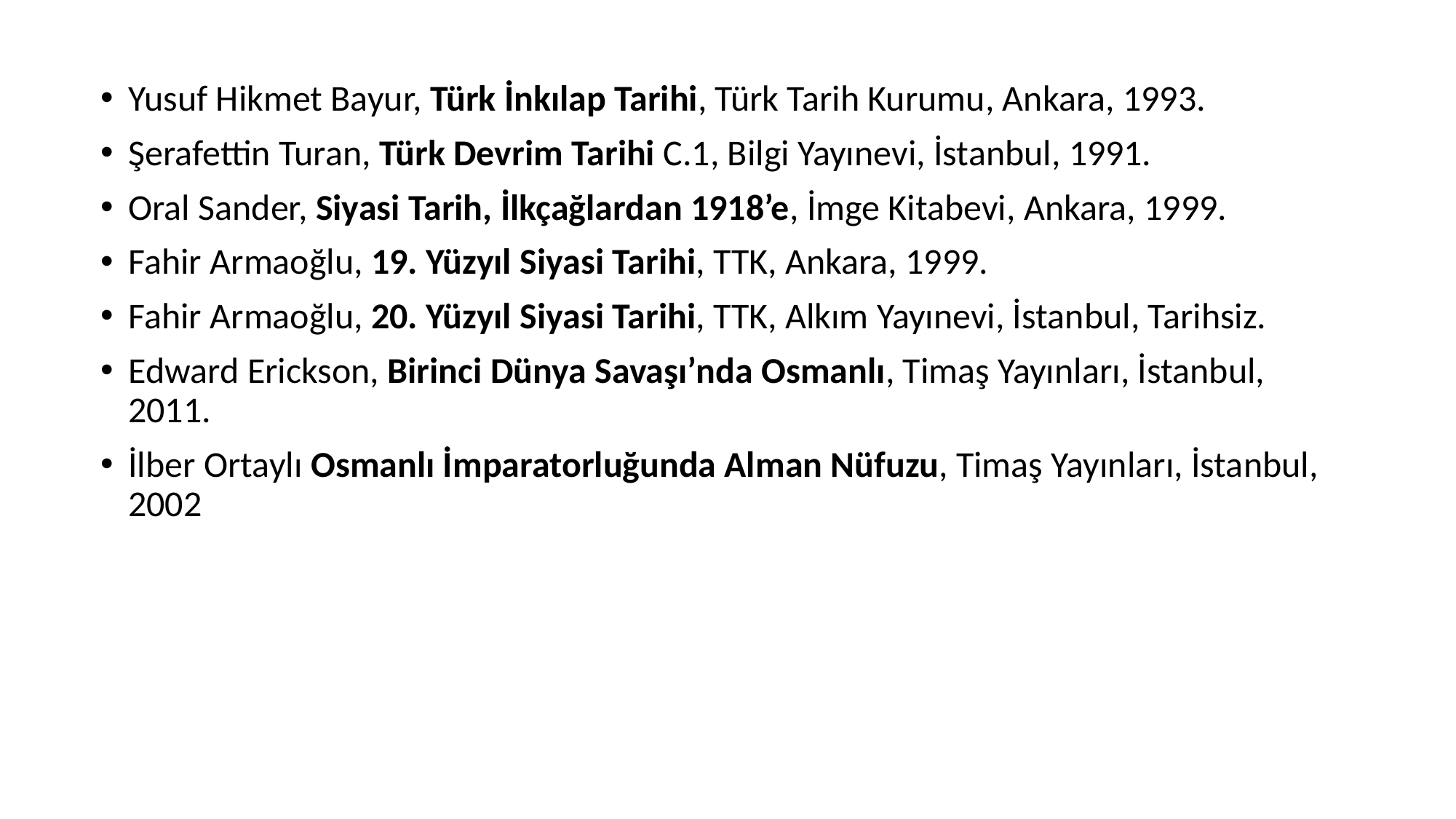

Yusuf Hikmet Bayur, Türk İnkılap Tarihi, Türk Tarih Kurumu, Ankara, 1993.
Şerafettin Turan, Türk Devrim Tarihi C.1, Bilgi Yayınevi, İstanbul, 1991.
Oral Sander, Siyasi Tarih, İlkçağlardan 1918’e, İmge Kitabevi, Ankara, 1999.
Fahir Armaoğlu, 19. Yüzyıl Siyasi Tarihi, TTK, Ankara, 1999.
Fahir Armaoğlu, 20. Yüzyıl Siyasi Tarihi, TTK, Alkım Yayınevi, İstanbul, Tarihsiz.
Edward Erickson, Birinci Dünya Savaşı’nda Osmanlı, Timaş Yayınları, İstanbul, 2011.
İlber Ortaylı Osmanlı İmparatorluğunda Alman Nüfuzu, Timaş Yayınları, İstanbul, 2002